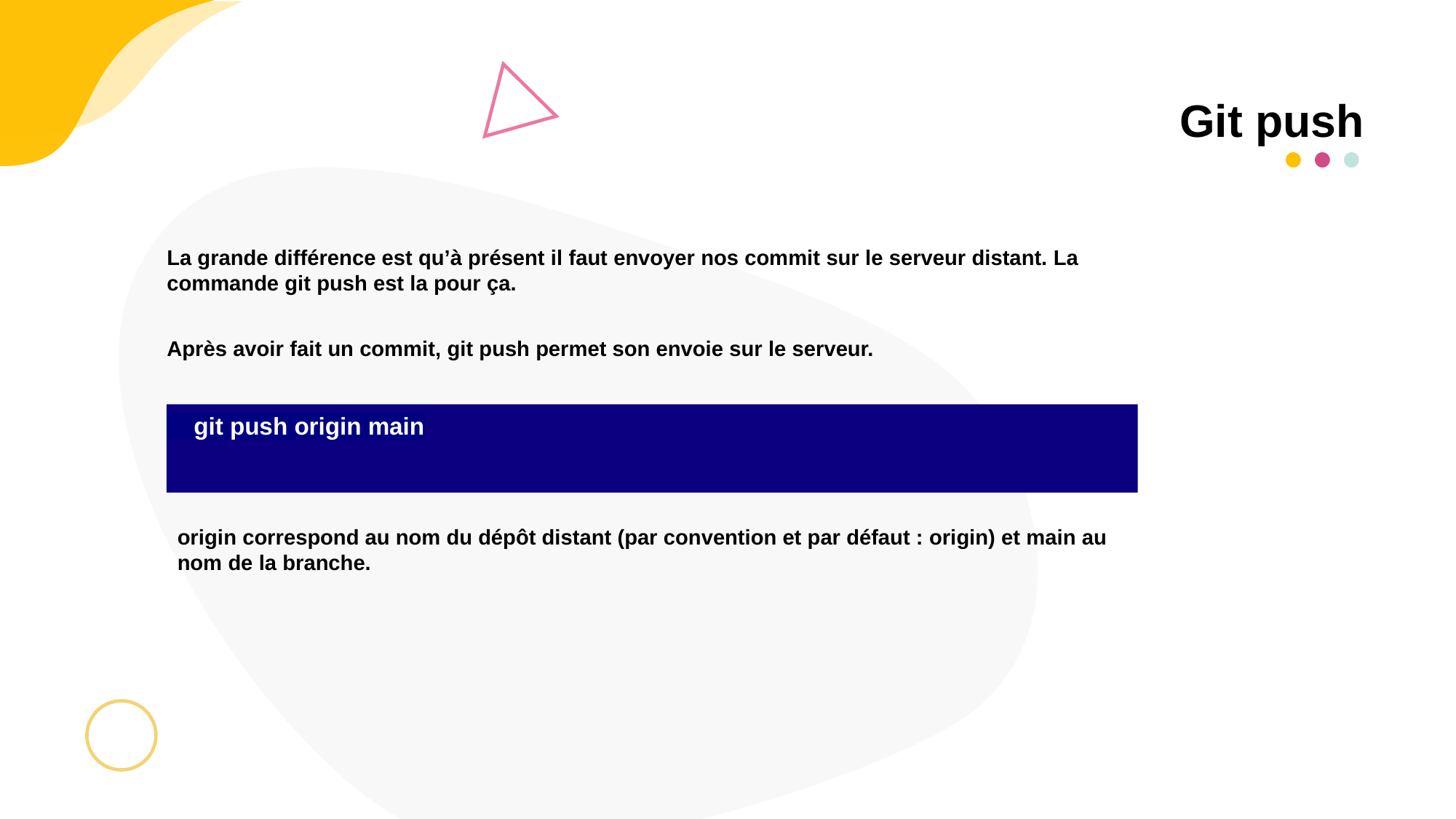

Git push

La grande différence est qu’à présent il faut envoyer nos commit sur le serveur distant. La commande git push est la pour ça.

Après avoir fait un commit, git push permet son envoie sur le serveur.

    git push origin main

origin correspond au nom du dépôt distant (par convention et par défaut : origin) et main au nom de la branche.